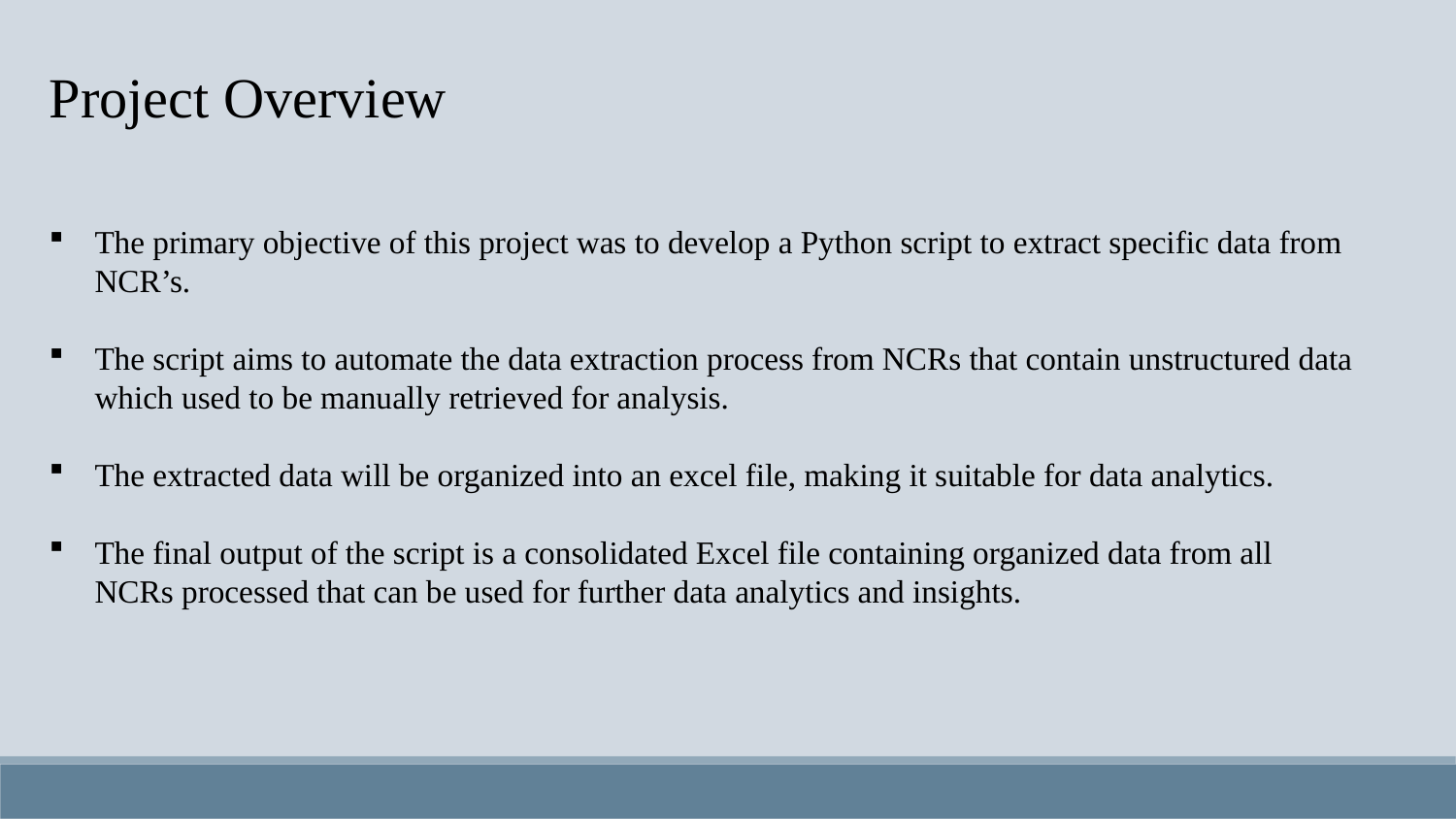

Project Overview

The primary objective of this project was to develop a Python script to extract specific data from NCR’s.

The script aims to automate the data extraction process from NCRs that contain unstructured data which used to be manually retrieved for analysis.

The extracted data will be organized into an excel file, making it suitable for data analytics.

The final output of the script is a consolidated Excel file containing organized data from all NCRs processed that can be used for further data analytics and insights.